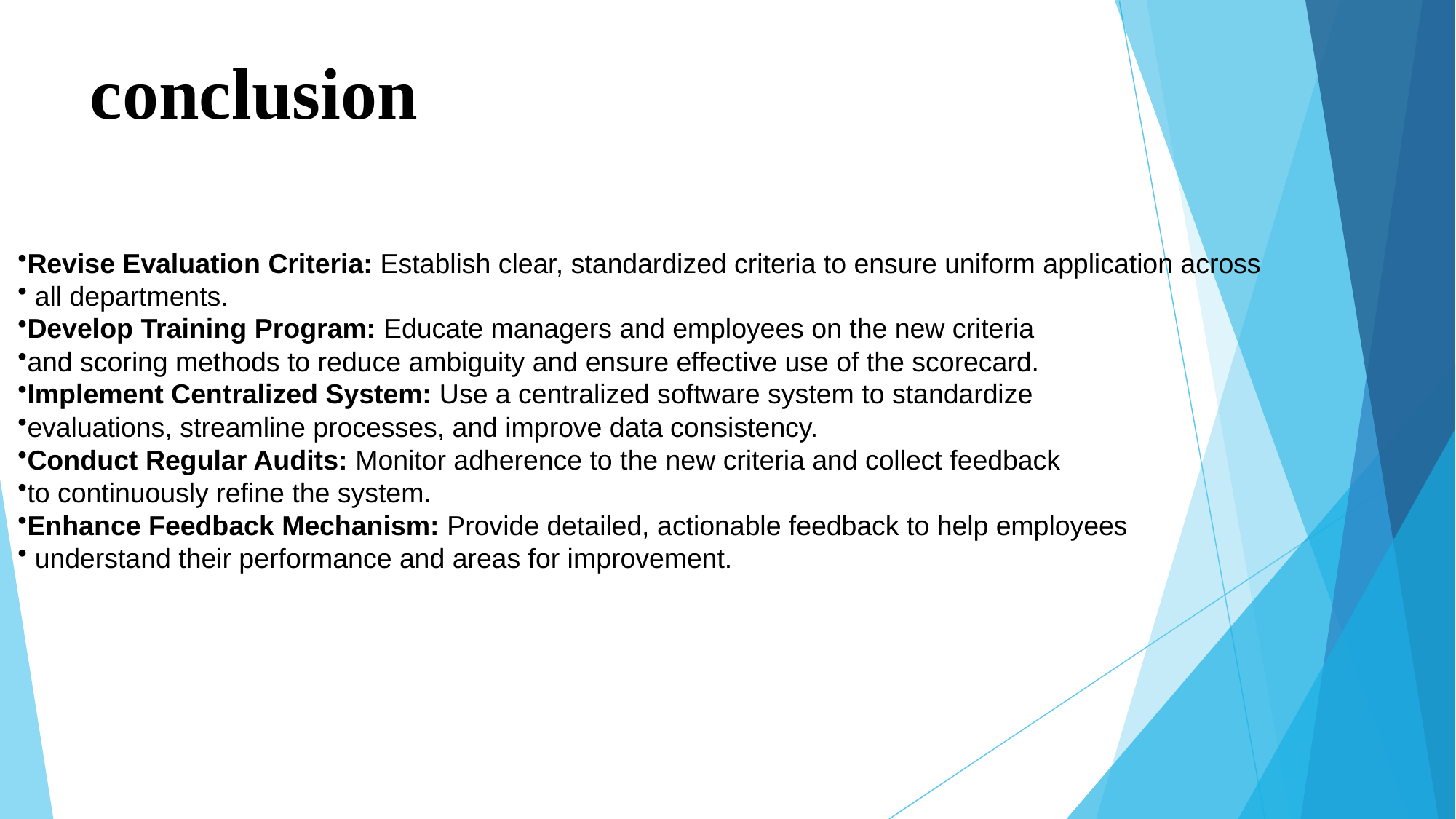

# conclusion
Revise Evaluation Criteria: Establish clear, standardized criteria to ensure uniform application across
 all departments.
Develop Training Program: Educate managers and employees on the new criteria
and scoring methods to reduce ambiguity and ensure effective use of the scorecard.
Implement Centralized System: Use a centralized software system to standardize
evaluations, streamline processes, and improve data consistency.
Conduct Regular Audits: Monitor adherence to the new criteria and collect feedback
to continuously refine the system.
Enhance Feedback Mechanism: Provide detailed, actionable feedback to help employees
 understand their performance and areas for improvement.